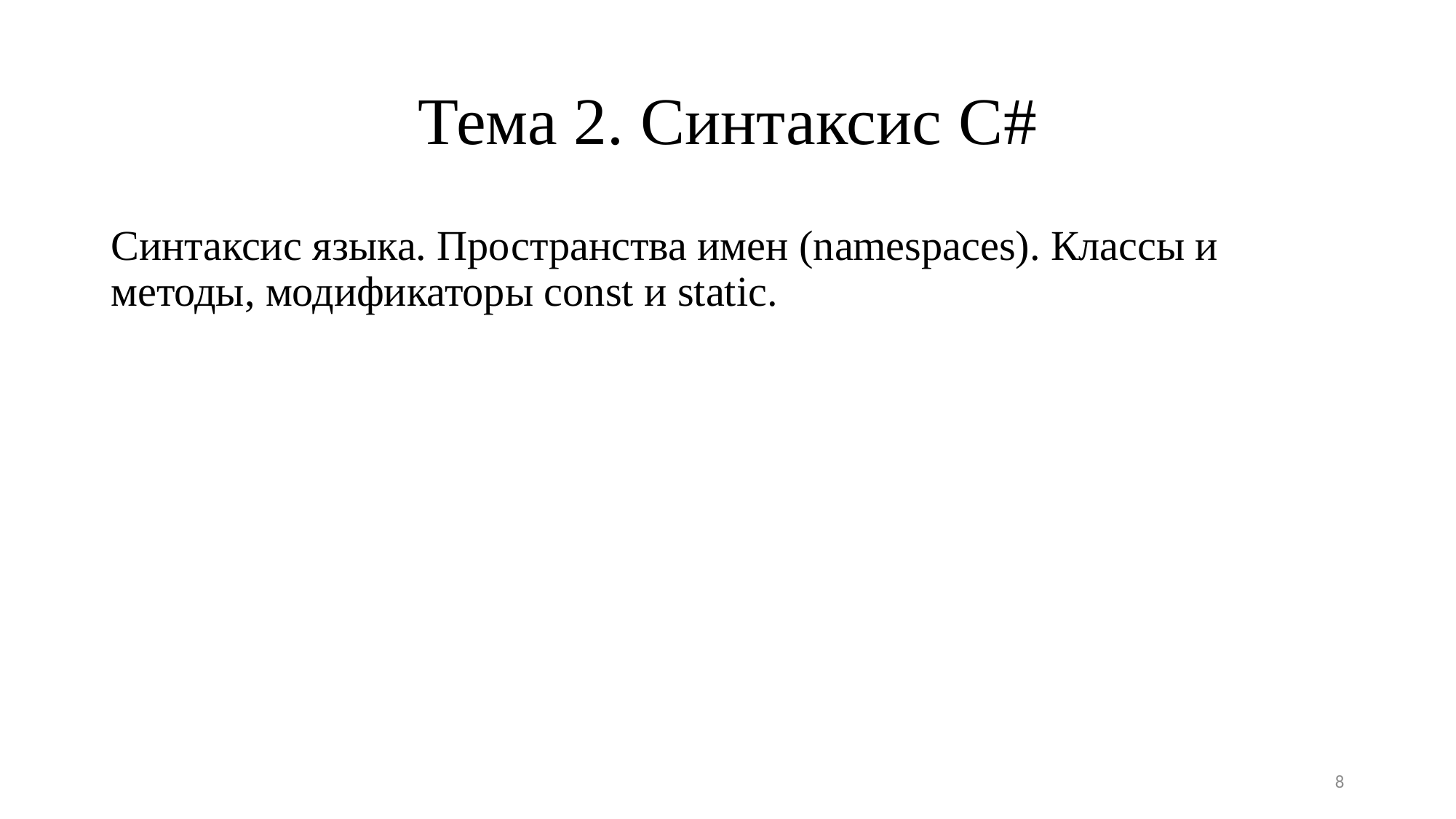

# Тема 2. Синтаксис С#
Синтаксис языка. Пространства имен (namespaces). Классы и методы, модификаторы const и static.

8